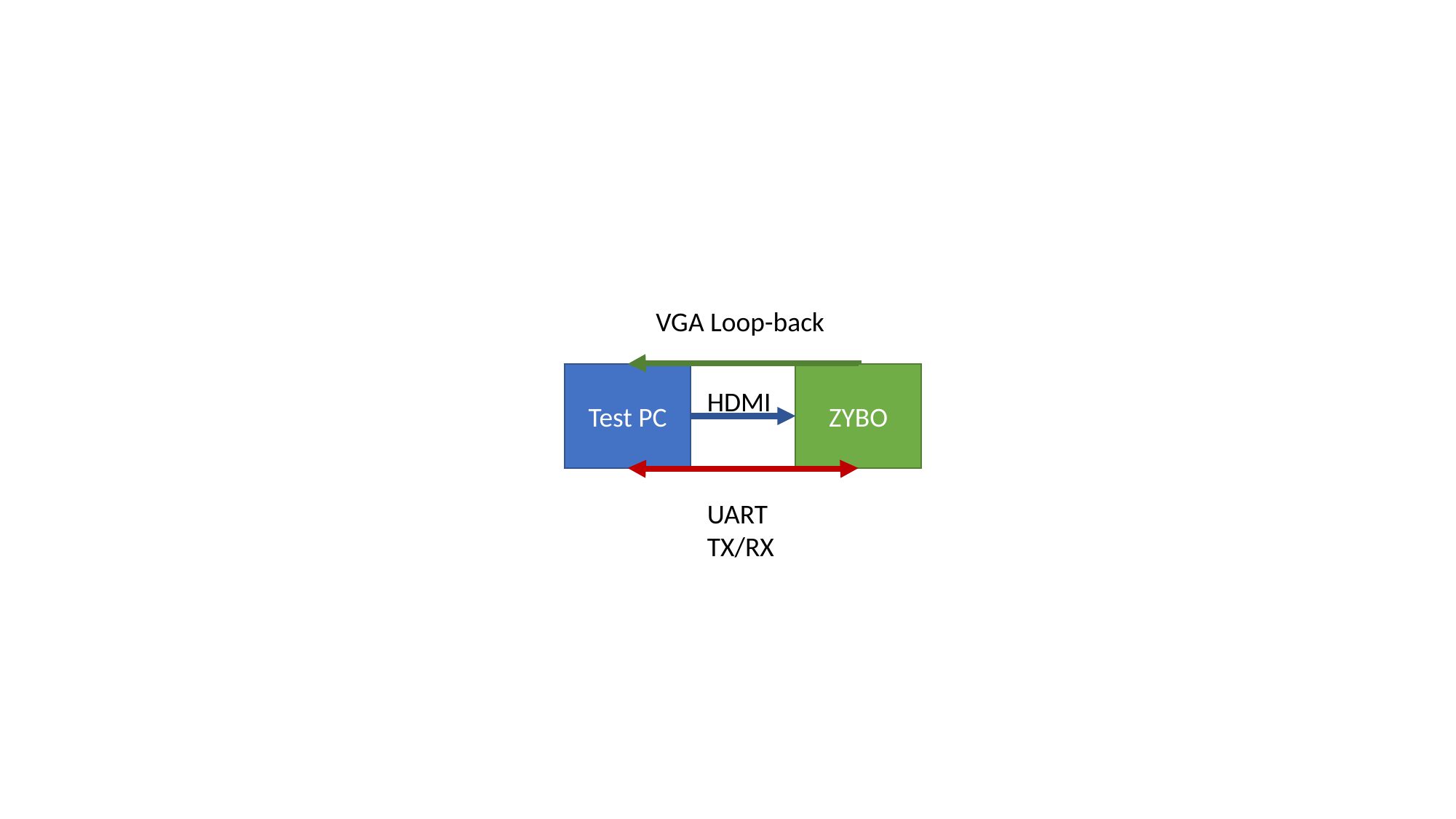

VGA Loop-back
ZYBO
Test PC
HDMI
UART TX/RX